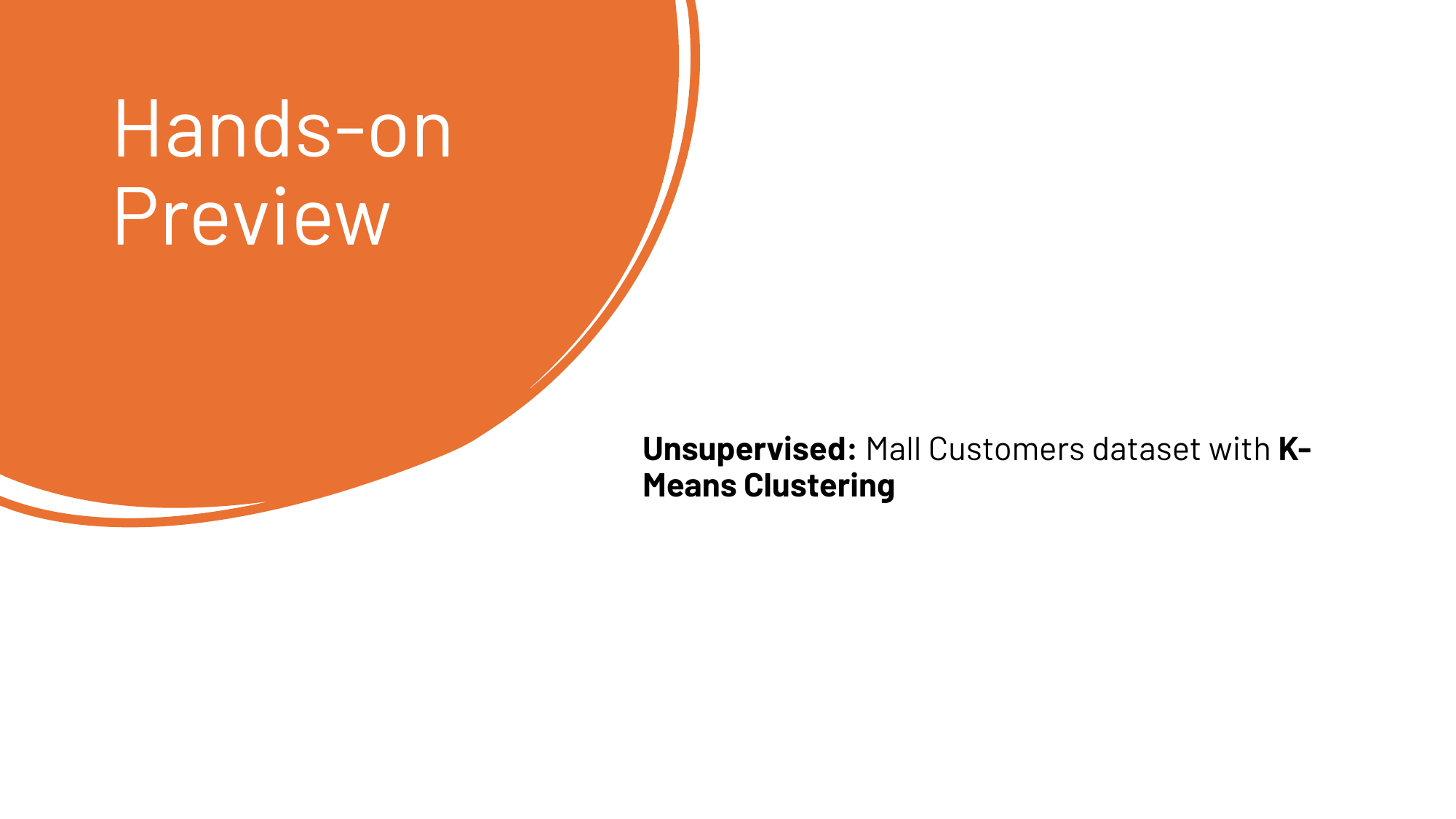

# Hands-on Preview
Unsupervised: Mall Customers dataset with K-Means Clustering